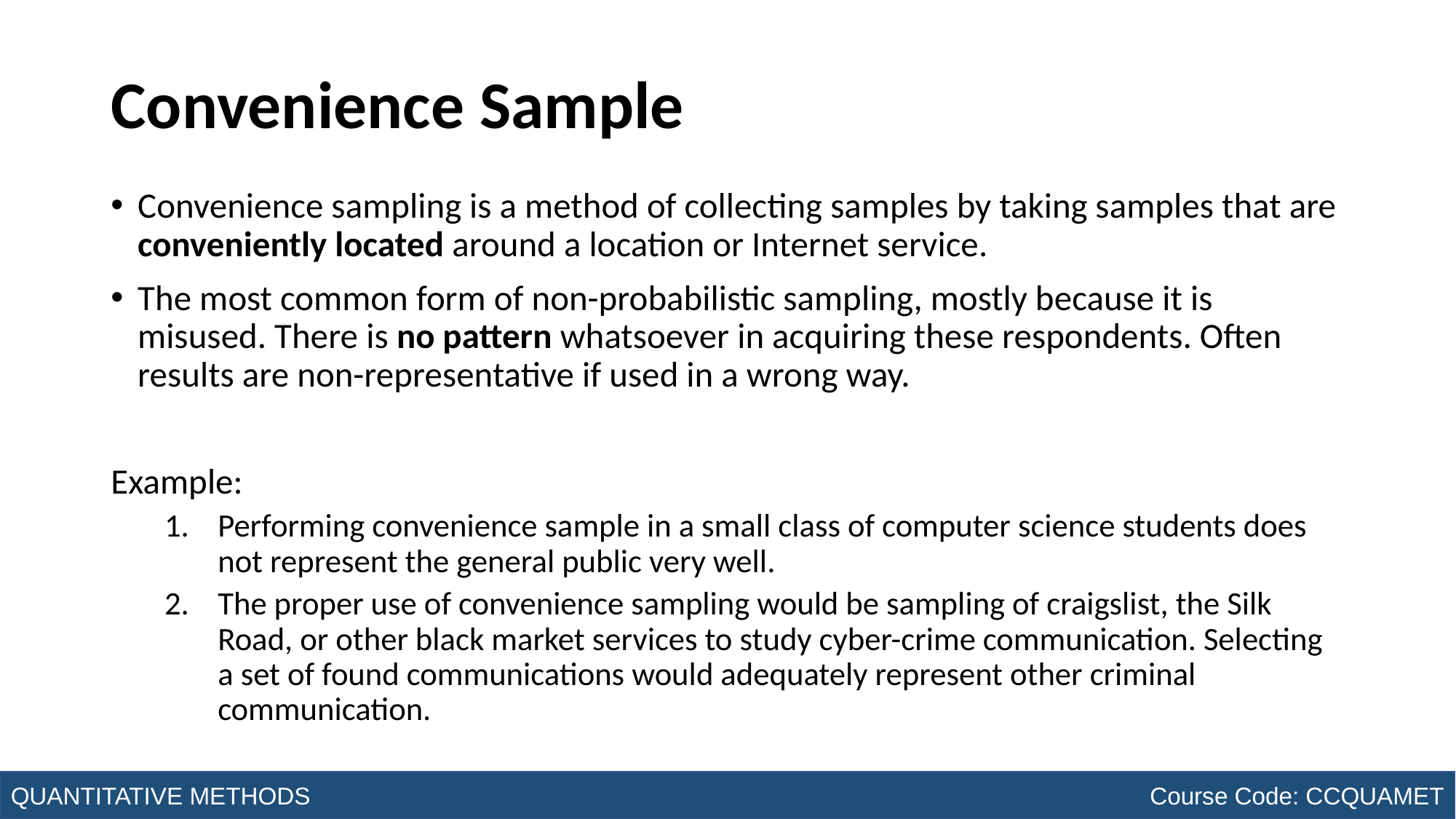

# Convenience Sample
Convenience sampling is a method of collecting samples by taking samples that are conveniently located around a location or Internet service.
The most common form of non-probabilistic sampling, mostly because it is misused. There is no pattern whatsoever in acquiring these respondents. Often results are non-representative if used in a wrong way.

Example:
Performing convenience sample in a small class of computer science students does not represent the general public very well.
The proper use of convenience sampling would be sampling of craigslist, the Silk Road, or other black market services to study cyber-crime communication. Selecting a set of found communications would adequately represent other criminal communication.

Joseph Marvin R. Imperial
QUANTITATIVE METHODS
NU College of Computing and Information Technologies
Course Code: CCQUAMET